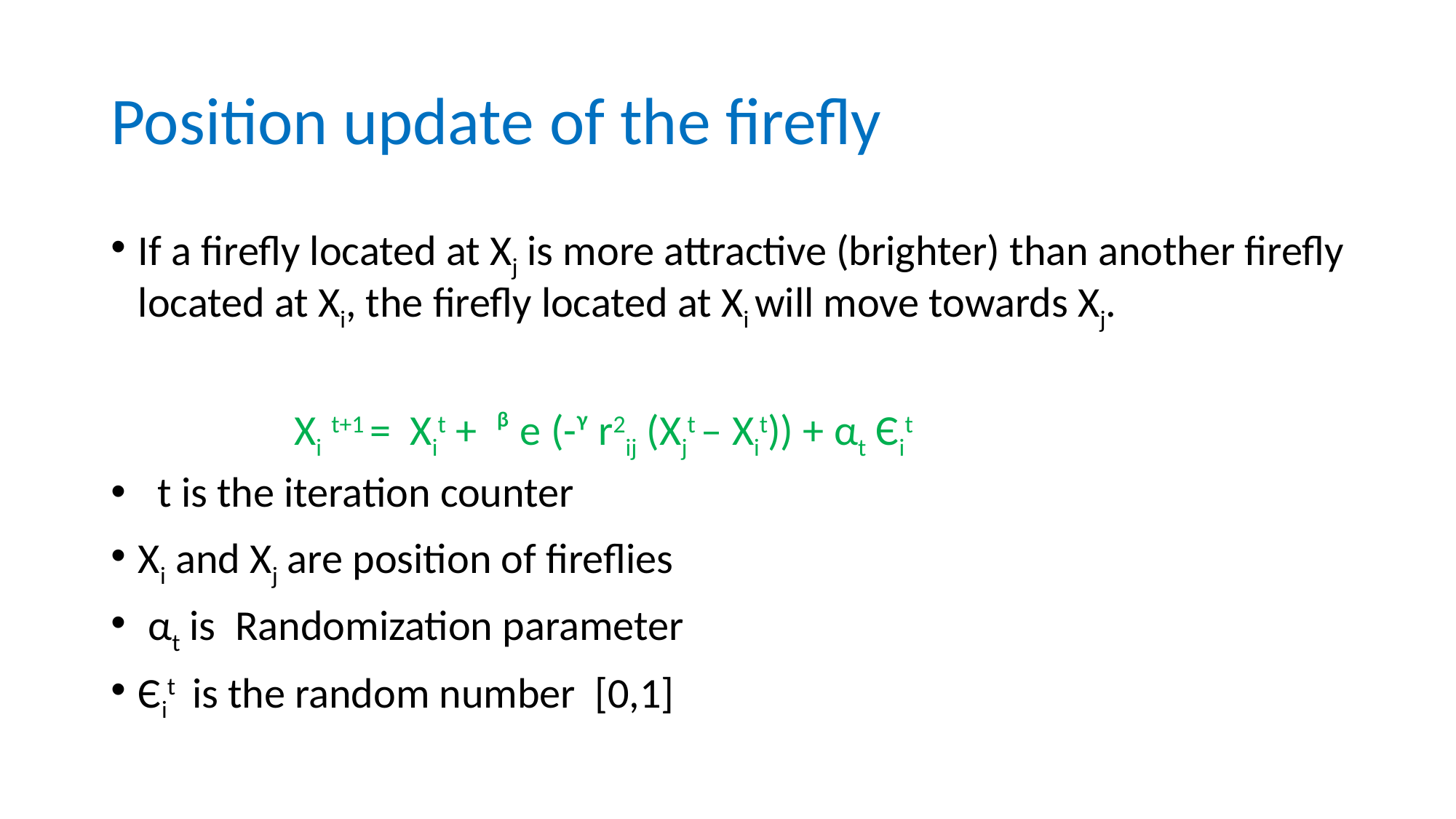

# Position update of the firefly
If a firefly located at Xj is more attractive (brighter) than another firefly located at Xi, the firefly located at Xi will move towards Xj.

                   Xi t+1 =  Xit +  ᵝ e (-ᵞ r2ij (Xjt – Xit)) + αt Єit
  t is the iteration counter
Xi and Xj are position of fireflies
 αt is  Randomization parameter
Єit   is the random number  [0,1]